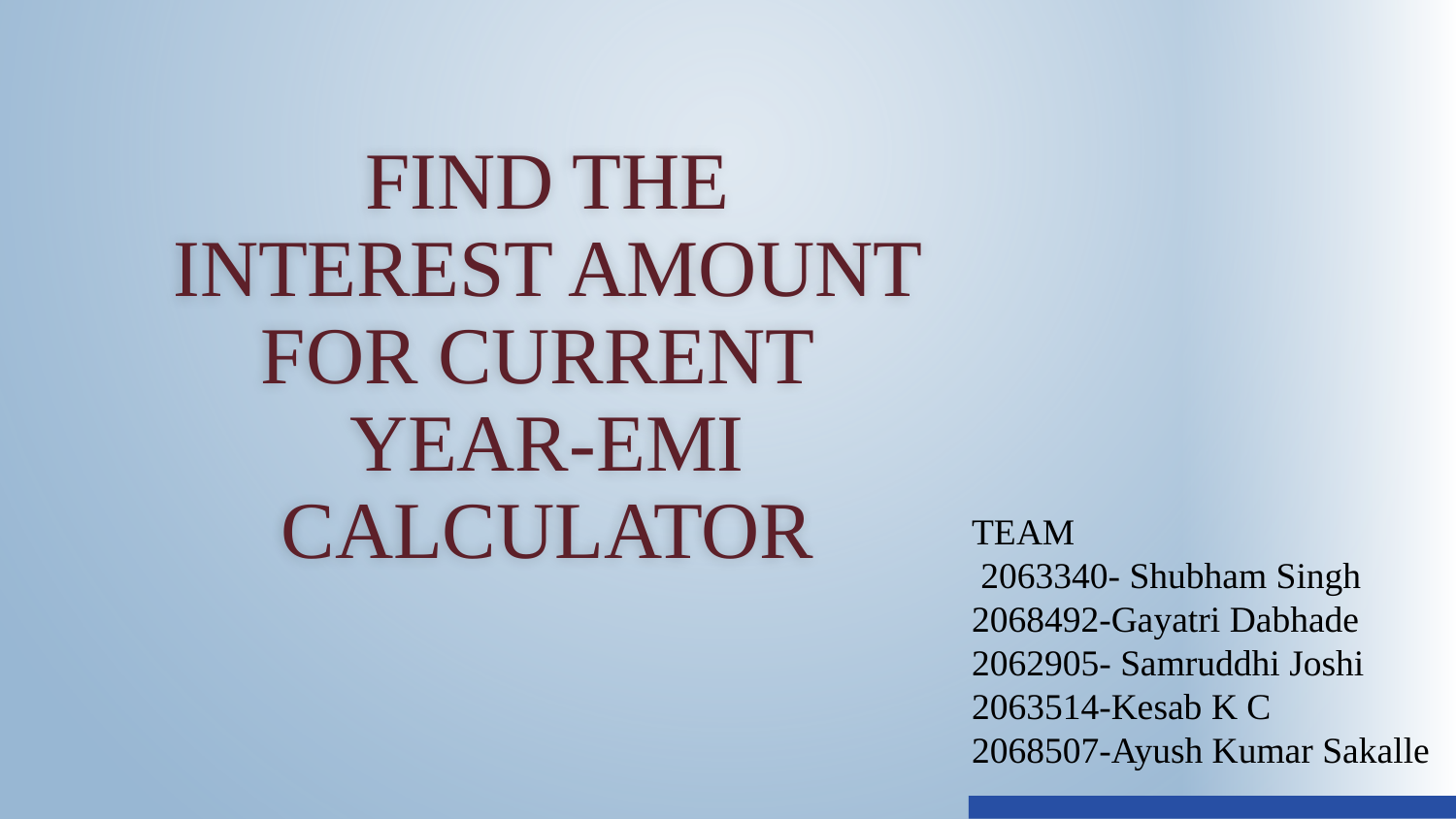

# FIND THE INTEREST AMOUNT FOR CURRENT  YEAR-EMI CALCULATOR
TEAM
 2063340- Shubham Singh
2068492-Gayatri Dabhade
2062905- Samruddhi Joshi
2063514-Kesab K C
2068507-Ayush Kumar Sakalle